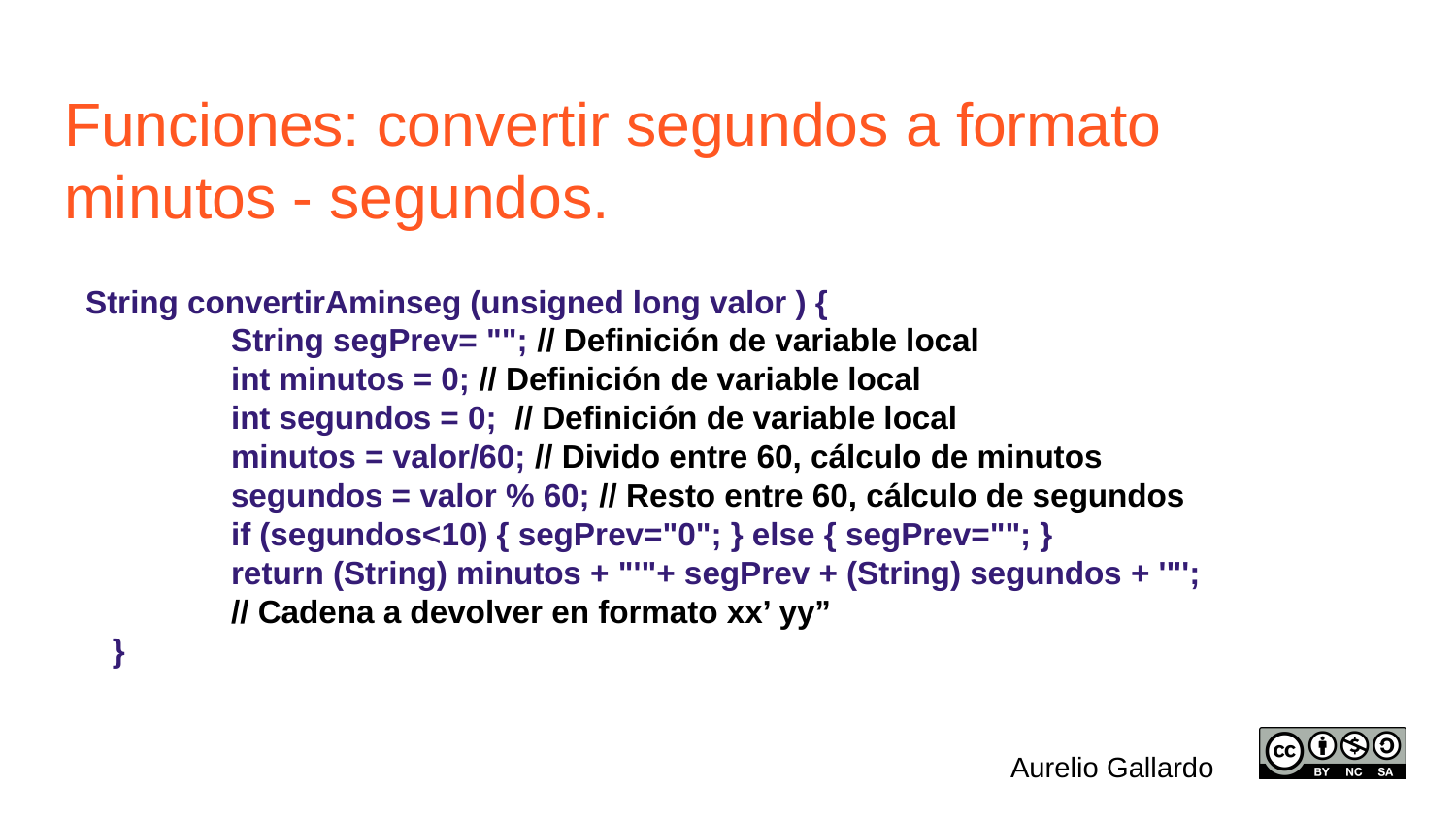

# Funciones: convertir segundos a formato
minutos - segundos.
String convertirAminseg (unsigned long valor ) {
  	String segPrev= ""; // Definición de variable local
  	int minutos = 0; // Definición de variable local
  	int segundos = 0;  // Definición de variable local
  	minutos = valor/60; // Divido entre 60, cálculo de minutos
  	segundos = valor % 60; // Resto entre 60, cálculo de segundos
   	if (segundos<10) { segPrev="0"; } else { segPrev=""; }
  	return (String) minutos + "'"+ segPrev + (String) segundos + '"';
	// Cadena a devolver en formato xx’ yy”
   }